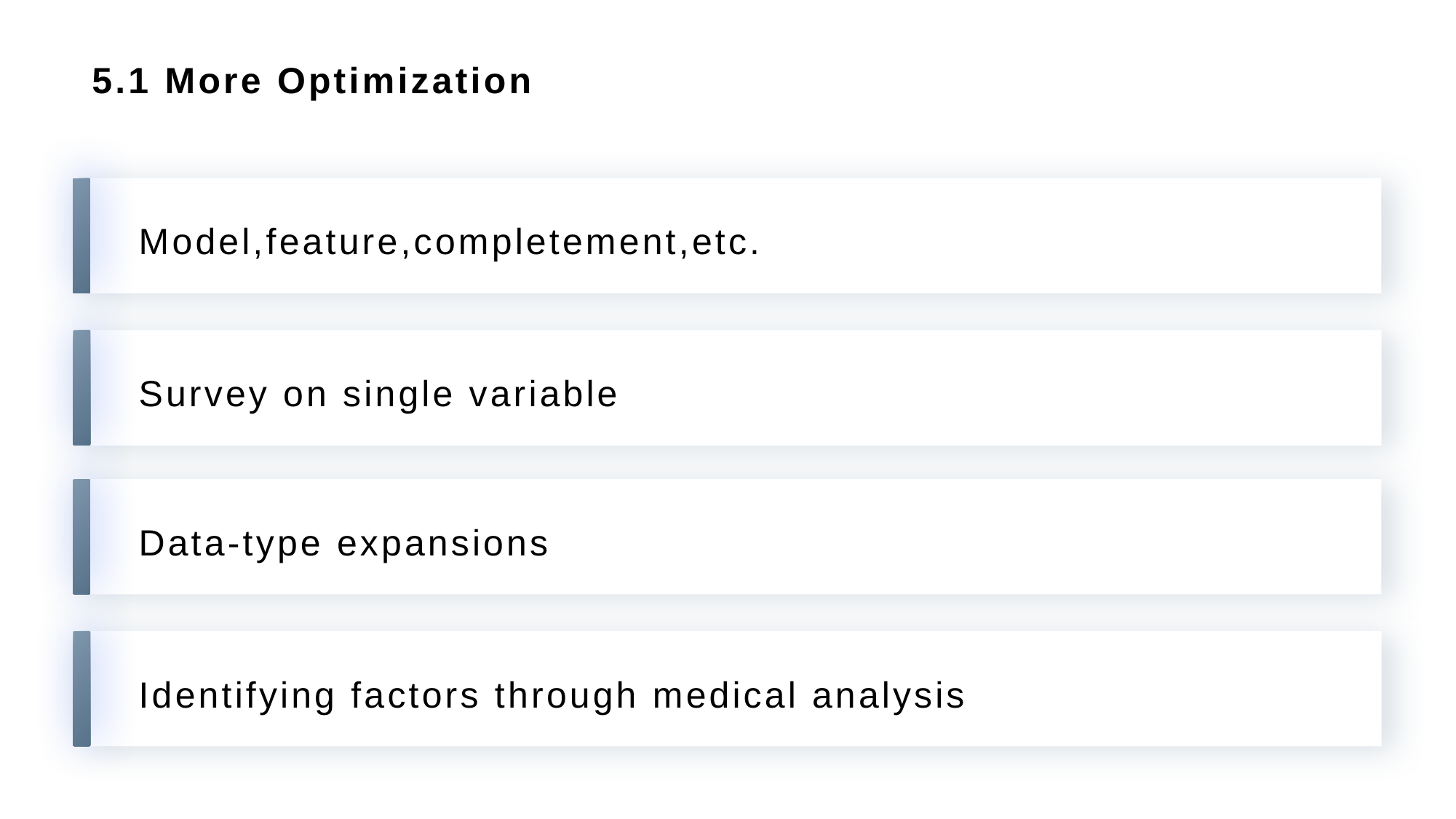

# 5.1 More Optimization
Model,feature,completement,etc.

Survey on single variable

Data-type expansions

Identifying factors through medical analysis